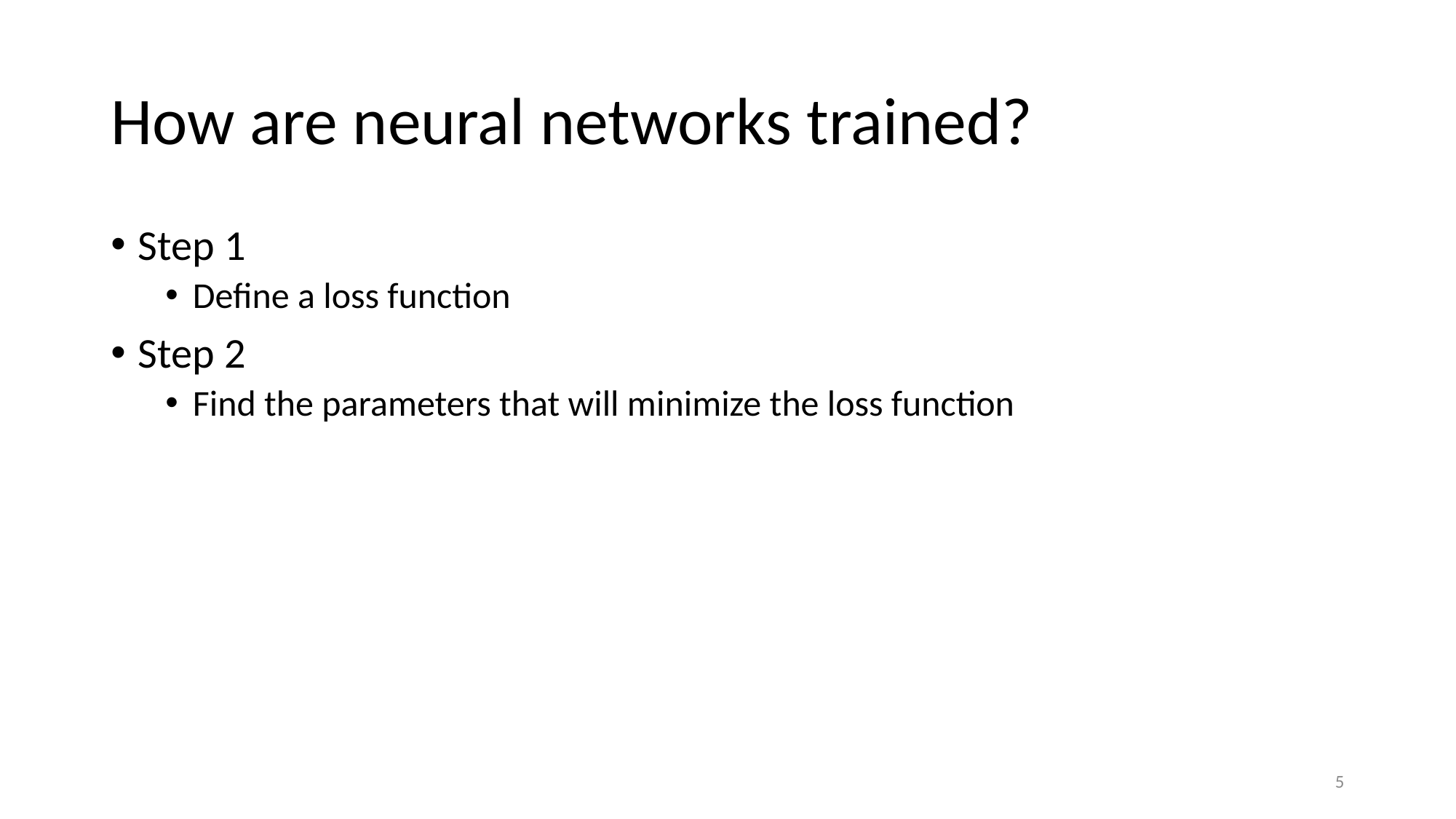

# How are neural networks trained?
Step 1
Define a loss function
Step 2
Find the parameters that will minimize the loss function
5